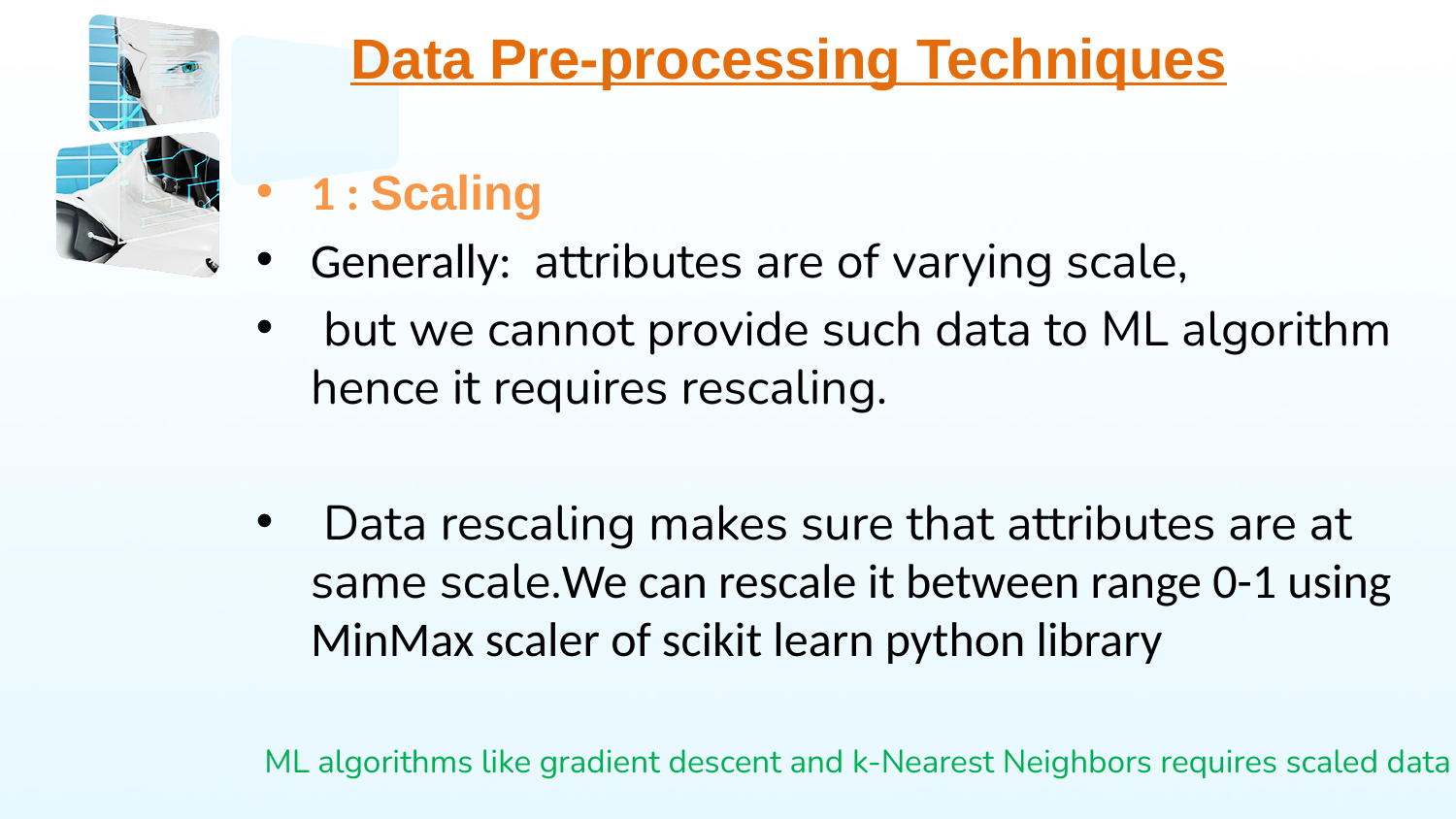

# Data Pre-processing Techniques
1 : Scaling
Generally:  attributes are of varying scale,
 but we cannot provide such data to ML algorithm hence it requires rescaling.

 Data rescaling makes sure that attributes are at same scale.We can rescale it between range 0-1 using MinMax scaler of scikit learn python library

 ML algorithms like gradient descent and k-Nearest Neighbors requires scaled data